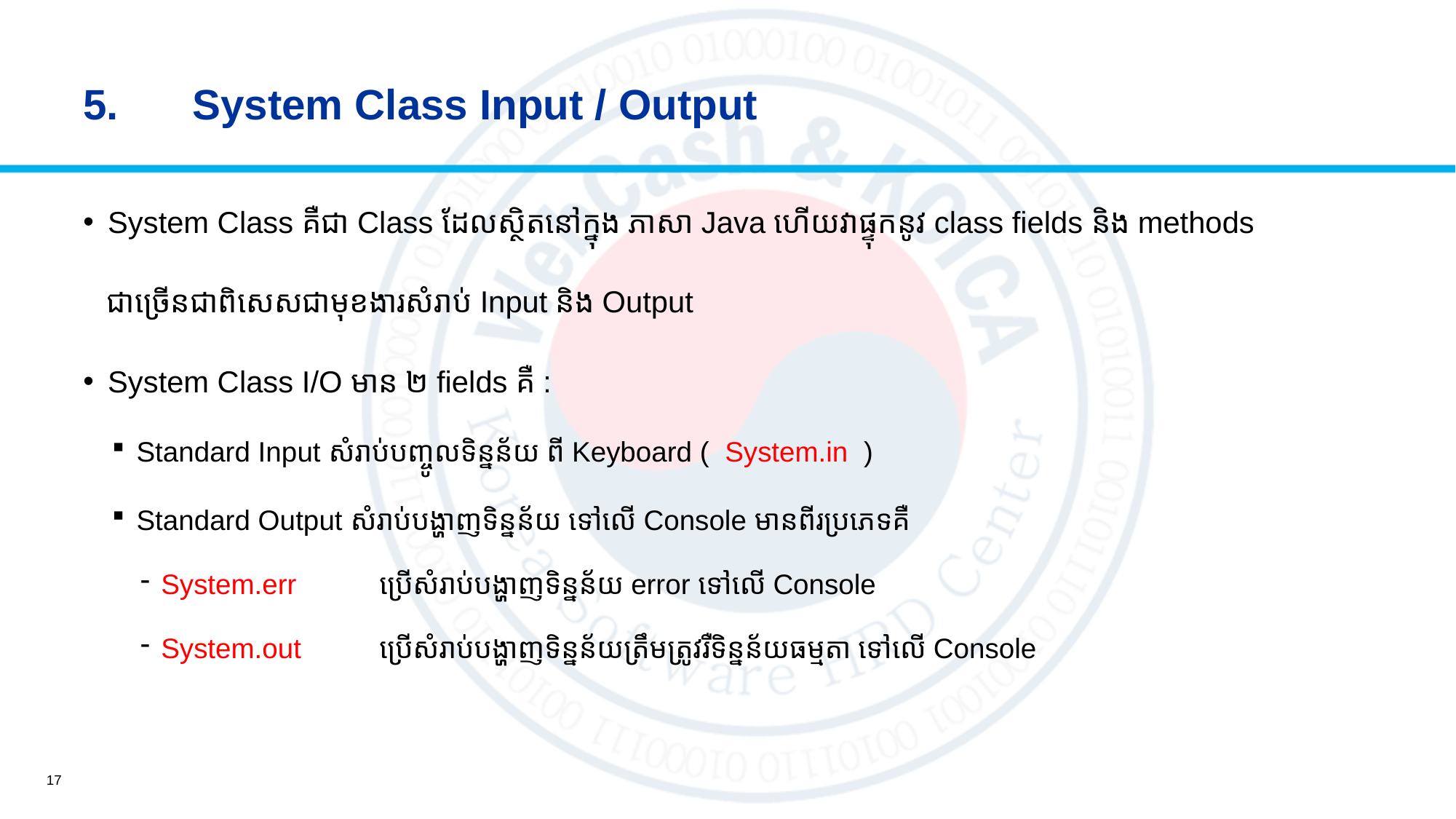

# 5.	System Class Input / Output
System Class គឺជា Class ដែលស្ថិតនៅក្នុង ភាសា Java ហើយវាផ្ទុកនូវ class fields និង methods
   ជាច្រើនជាពិសេសជាមុខងារសំរាប់ Input និង Output
System Class I/O មាន ២​ fields​ គឺ :
Standard Input សំរាប់បញ្ចូលទិន្នន័យ ពី Keyboard (  System.in  )
Standard Output សំរាប់បង្ហាញទិន្នន័យ ទៅលើ Console មានពីរប្រភេទគឺ
System.err	ប្រើសំរាប់បង្ហាញទិន្នន័យ error ទៅលើ Console
System.out	ប្រើសំរាប់បង្ហាញទិន្នន័យត្រឹមត្រូវរឺទិន្នន័យធម្មតា ទៅលើ Console

17